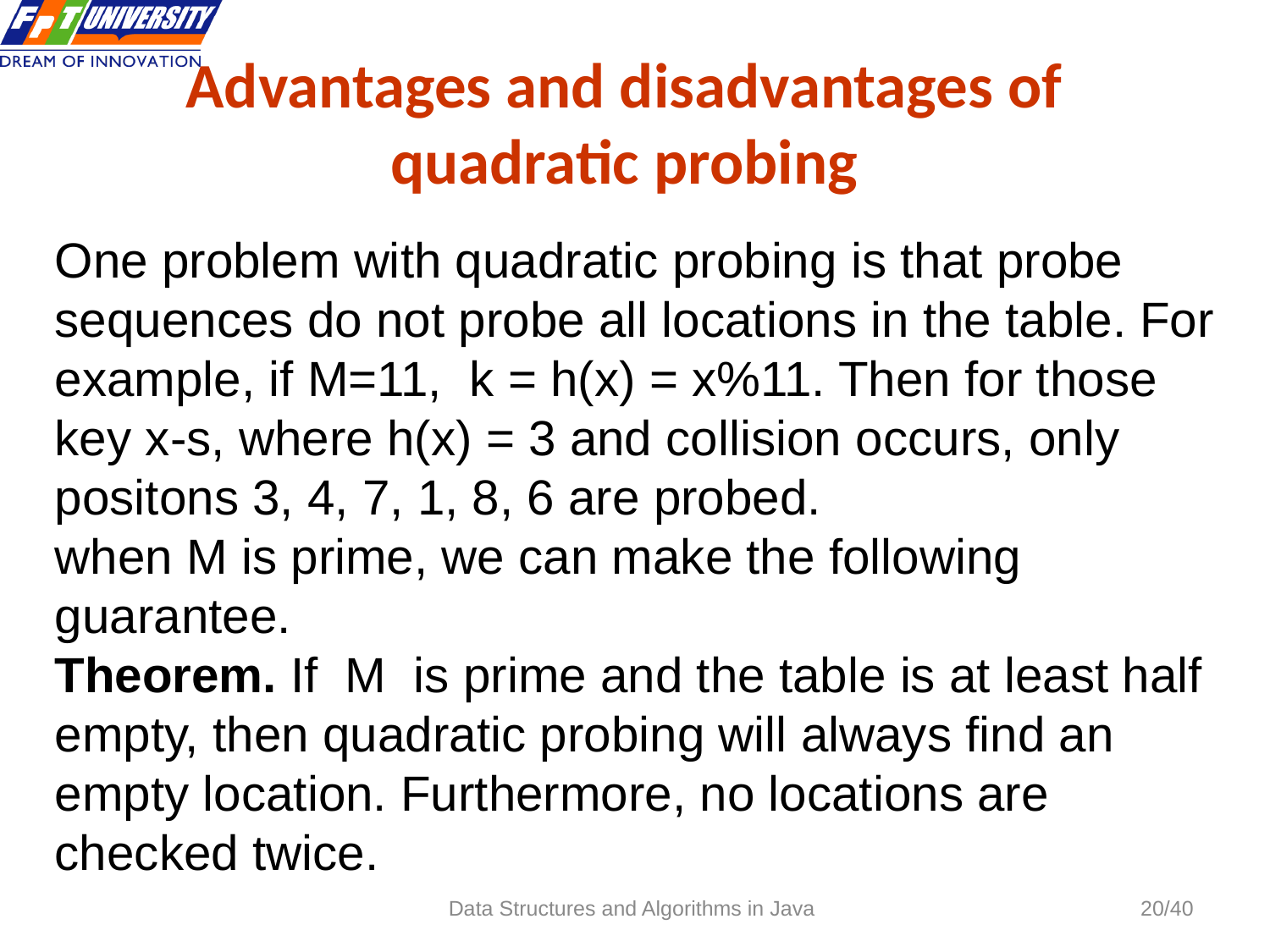

Advantages and disadvantages of quadratic probing
 20
One problem with quadratic probing is that probe sequences do not probe all locations in the table. For example, if M=11,  k = h(x) = x%11. Then for those key x-s, where h(x) = 3 and collision occurs, only positons 3, 4, 7, 1, 8, 6 are probed.
when M is prime, we can make the following guarantee.
Theorem. If  M  is prime and the table is at least half empty, then quadratic probing will always find an empty location. Furthermore, no locations are checked twice.
Data Structures and Algorithms in Java
20/40